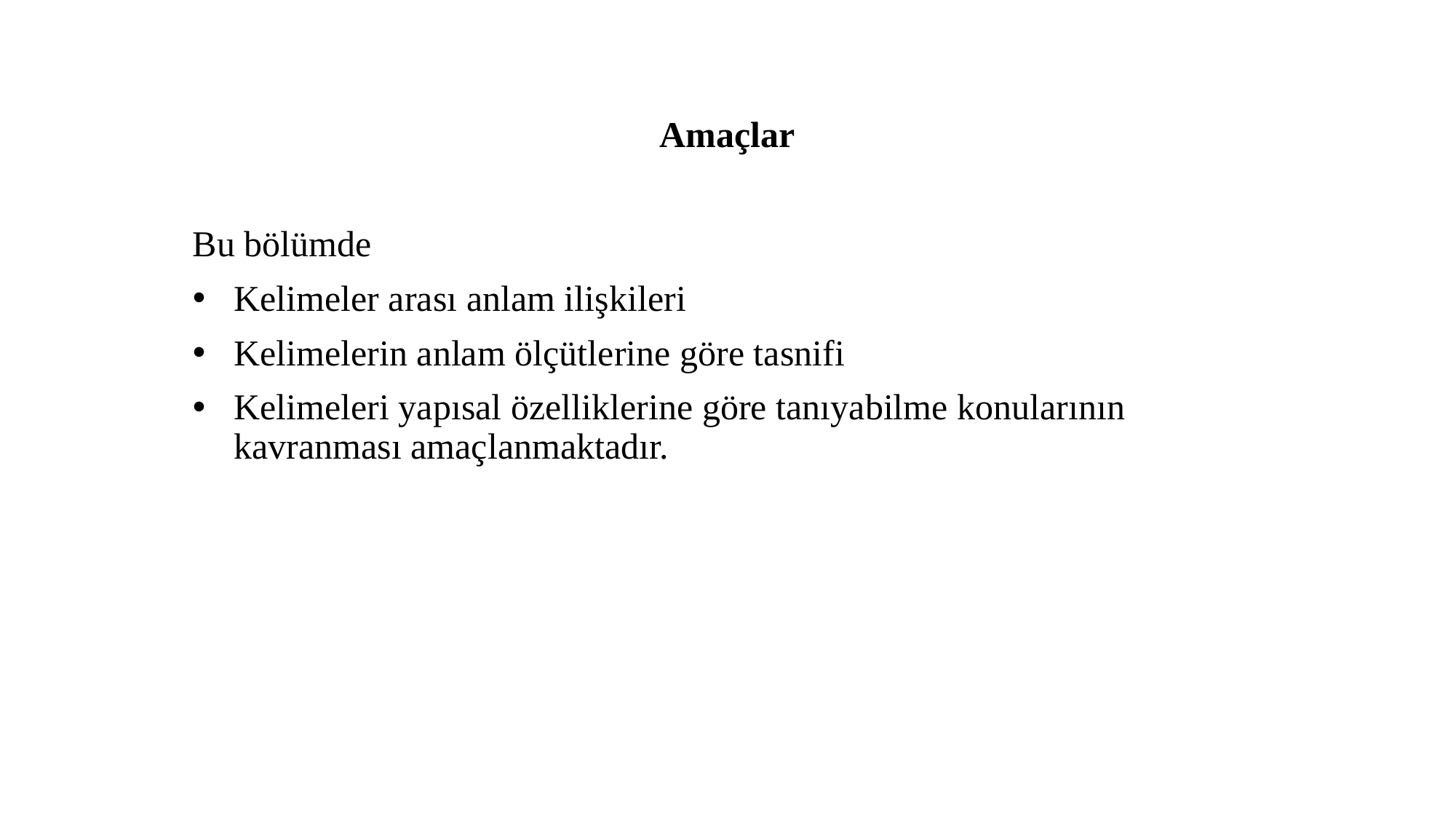

Amaçlar

Bu bölümde
Kelimeler arası anlam ilişkileri
Kelimelerin anlam ölçütlerine göre tasnifi
Kelimeleri yapısal özelliklerine göre tanıyabilme konularının kavranması amaçlanmaktadır.